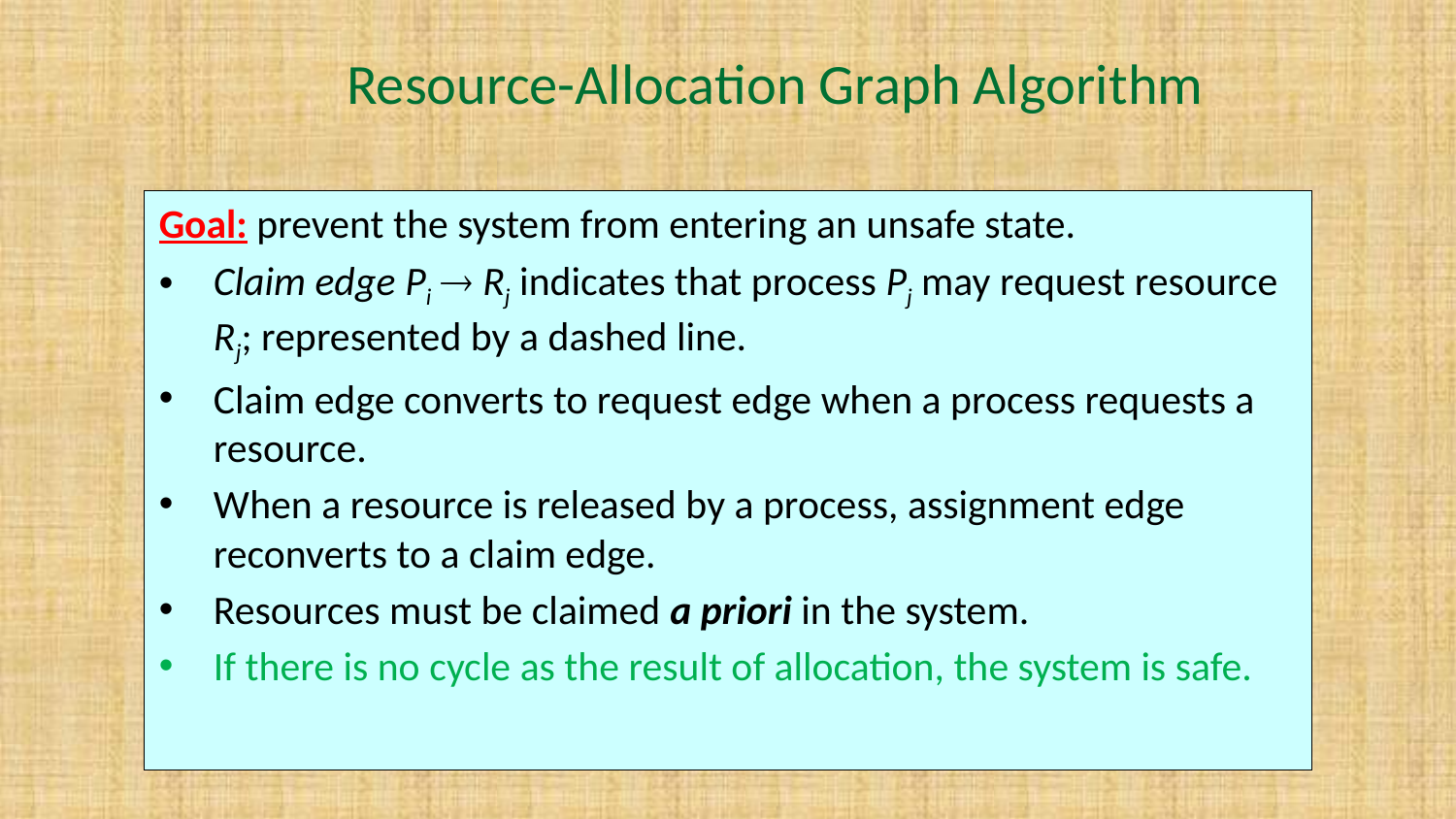

# Resource-Allocation Graph Algorithm
Goal: prevent the system from entering an unsafe state.
Claim edge Pi → Rj indicates that process Pj may request resource Rj; represented by a dashed line.
Claim edge converts to request edge when a process requests a resource.
When a resource is released by a process, assignment edge reconverts to a claim edge.
Resources must be claimed a priori in the system.
If there is no cycle as the result of allocation, the system is safe.